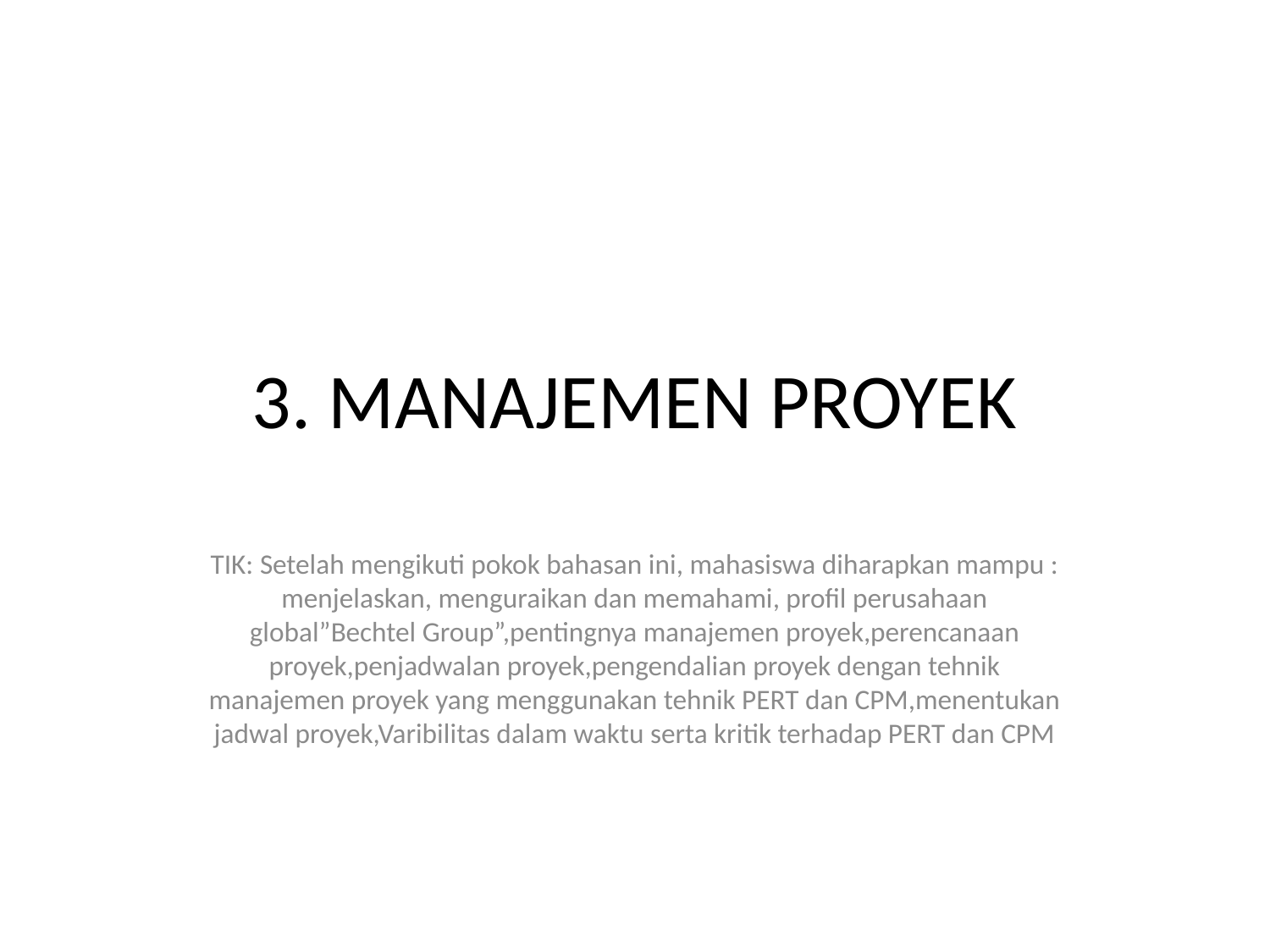

# 3. MANAJEMEN PROYEK
TIK: Setelah mengikuti pokok bahasan ini, mahasiswa diharapkan mampu : menjelaskan, menguraikan dan memahami, profil perusahaan global”Bechtel Group”,pentingnya manajemen proyek,perencanaan proyek,penjadwalan proyek,pengendalian proyek dengan tehnik manajemen proyek yang menggunakan tehnik PERT dan CPM,menentukan jadwal proyek,Varibilitas dalam waktu serta kritik terhadap PERT dan CPM